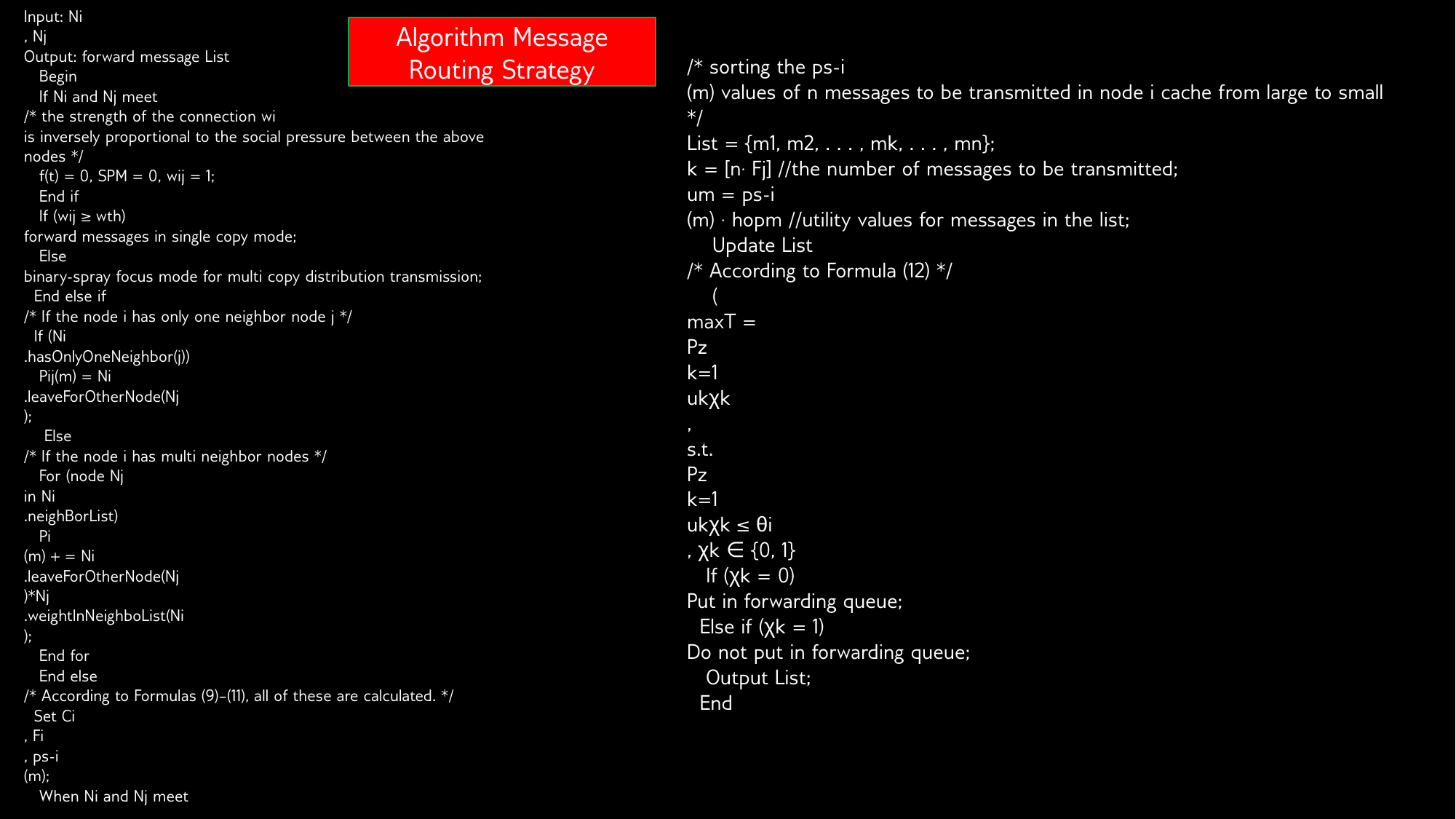

Input: Ni
, Nj
Output: forward message List
   Begin
   If Ni and Nj meet
/* the strength of the connection wi
is inversely proportional to the social pressure between the above
nodes */
   f(t) = 0, SPM = 0, wij = 1;
   End if
   If (wij ≥ wth)
forward messages in single copy mode;
   Else
binary-spray focus mode for multi copy distribution transmission;
  End else if
/* If the node i has only one neighbor node j */
  If (Ni
.hasOnlyOneNeighbor(j))
   Pij(m) = Ni
.leaveForOtherNode(Nj
);
    Else
/* If the node i has multi neighbor nodes */
   For (node Nj
in Ni
.neighBorList)
   Pi
(m) + = Ni
.leaveForOtherNode(Nj
)*Nj
.weightInNeighboList(Ni
);
   End for
   End else
/* According to Formulas (9)–(11), all of these are calculated. */
  Set Ci
, Fi
, ps−i
(m);
   When Ni and Nj meet
Algorithm Message Routing Strategy
/* sorting the ps−i
(m) values of n messages to be transmitted in node i cache from large to small */
List = {m1, m2, . . . , mk, . . . , mn};
k = [n· Fj] //the number of messages to be transmitted;
um = ps−i
(m) · hopm //utility values for messages in the list;
    Update List
/* According to Formula (12) */
    (
maxT =
Pz
k=1
ukχk
,
s.t.
Pz
k=1
ukχk ≤ θi
, χk ∈ {0, 1}
   If (χk = 0)
Put in forwarding queue;
  Else if (χk = 1)
Do not put in forwarding queue;
   Output List;
  End